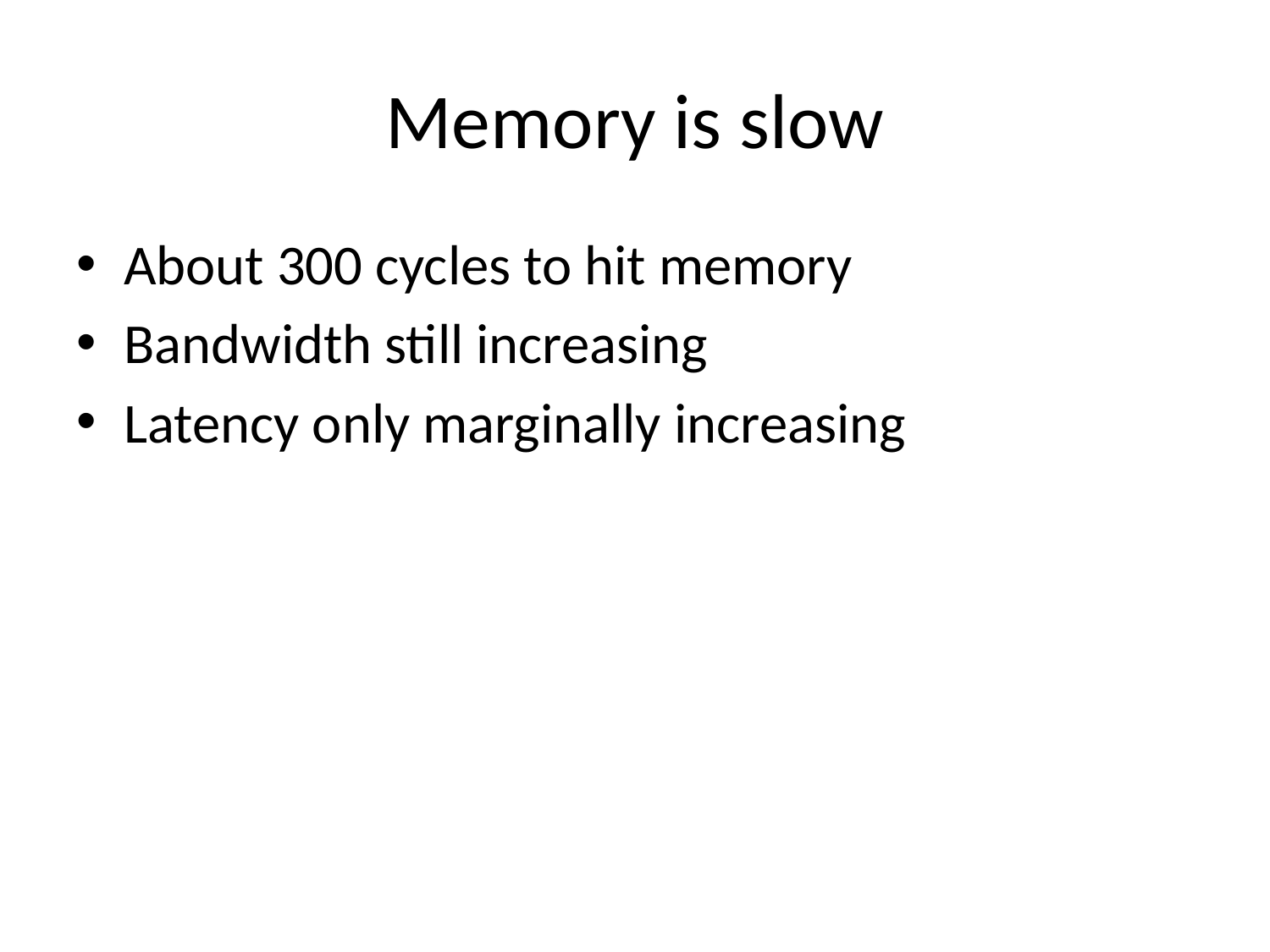

# Memory is slow
About 300 cycles to hit memory
Bandwidth still increasing
Latency only marginally increasing